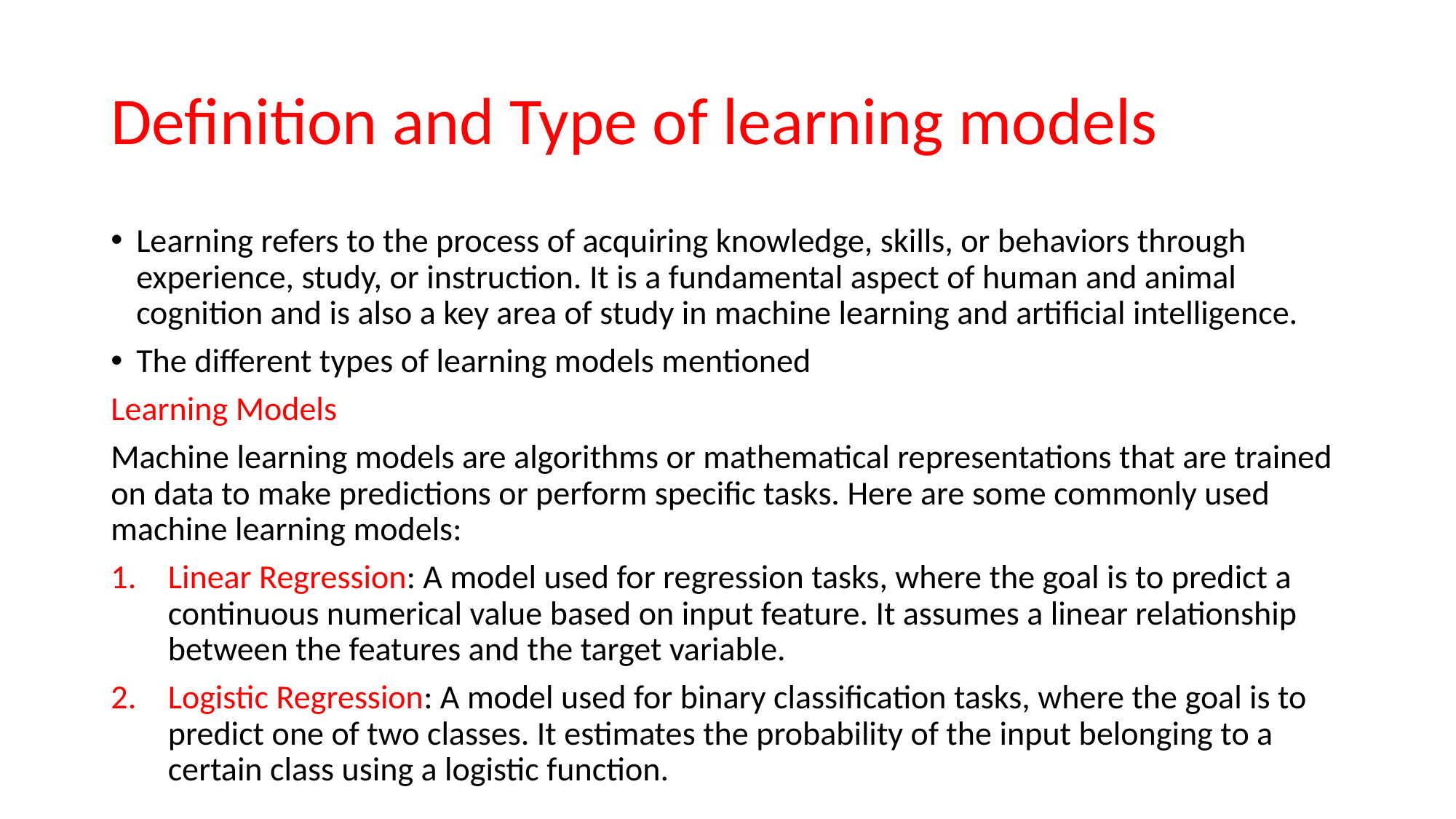

# Definition and Type of learning models
Learning refers to the process of acquiring knowledge, skills, or behaviors through experience, study, or instruction. It is a fundamental aspect of human and animal cognition and is also a key area of study in machine learning and artificial intelligence.
The different types of learning models mentioned
Learning Models
Machine learning models are algorithms or mathematical representations that are trained on data to make predictions or perform specific tasks. Here are some commonly used machine learning models:
Linear Regression: A model used for regression tasks, where the goal is to predict a continuous numerical value based on input feature. It assumes a linear relationship between the features and the target variable.
Logistic Regression: A model used for binary classification tasks, where the goal is to predict one of two classes. It estimates the probability of the input belonging to a certain class using a logistic function.